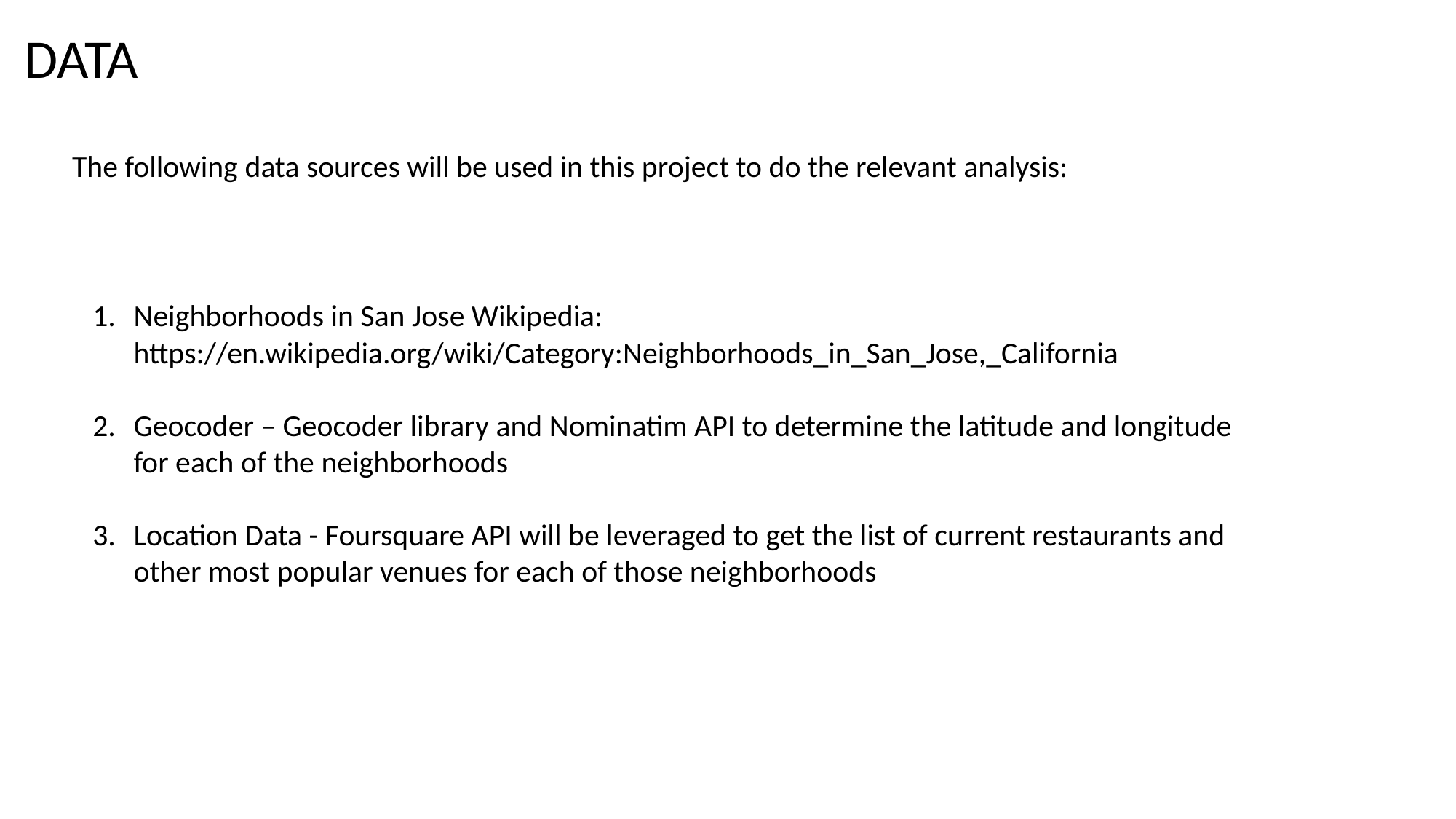

DATA

 The following data sources will be used in this project to do the relevant analysis:

Neighborhoods in San Jose Wikipedia: 	https://en.wikipedia.org/wiki/Category:Neighborhoods_in_San_Jose,_California

Geocoder – Geocoder library and Nominatim API to determine the latitude and longitude for each of the neighborhoods

Location Data - Foursquare API will be leveraged to get the list of current restaurants and other most popular venues for each of those neighborhoods